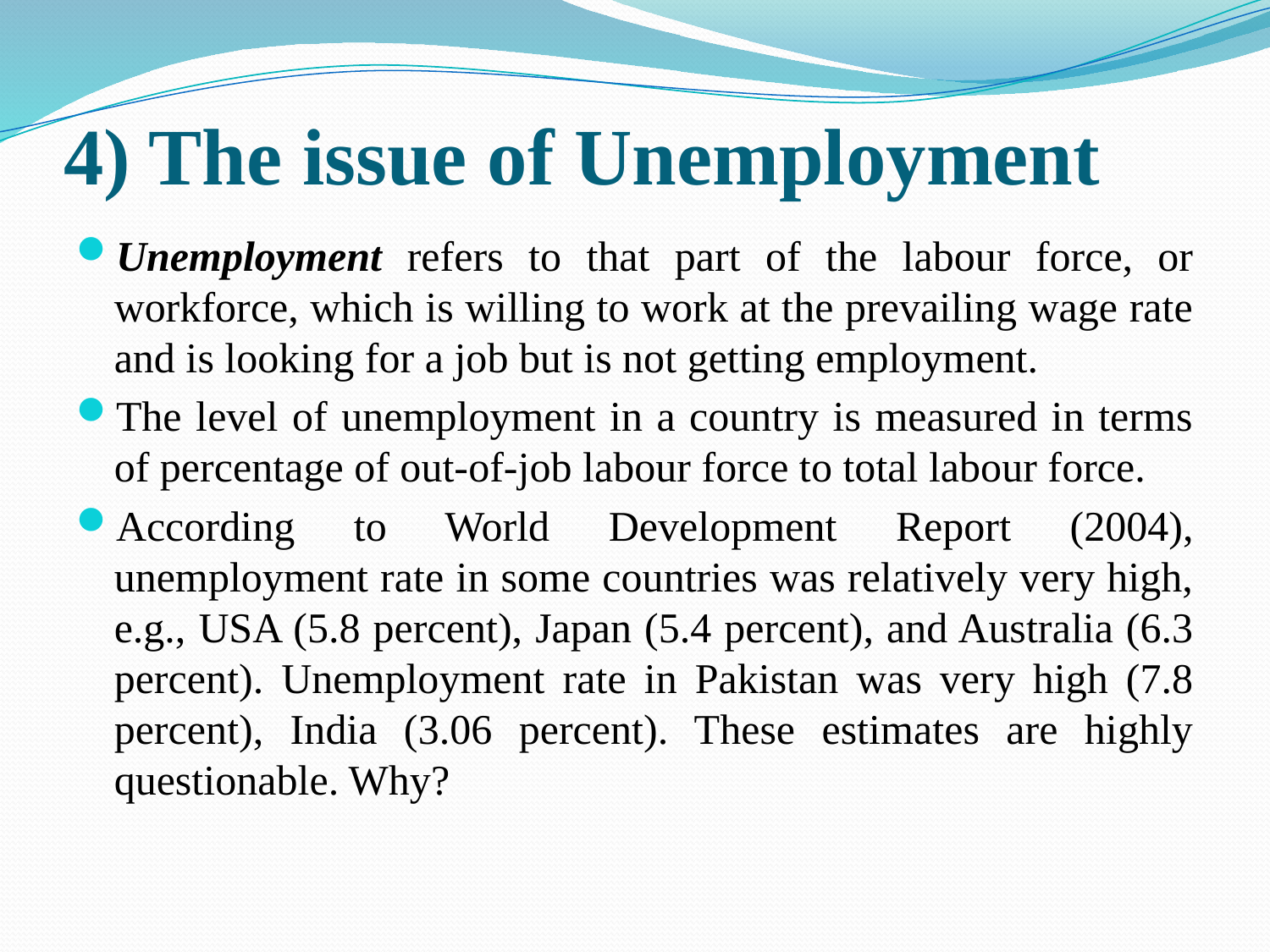

# 4) The issue of Unemployment
Unemployment refers to that part of the labour force, or workforce, which is willing to work at the prevailing wage rate and is looking for a job but is not getting employment.
The level of unemployment in a country is measured in terms of percentage of out-of-job labour force to total labour force.
According to World Development Report (2004), unemployment rate in some countries was relatively very high, e.g., USA (5.8 percent), Japan (5.4 percent), and Australia (6.3 percent). Unemployment rate in Pakistan was very high (7.8 percent), India (3.06 percent). These estimates are highly questionable. Why?